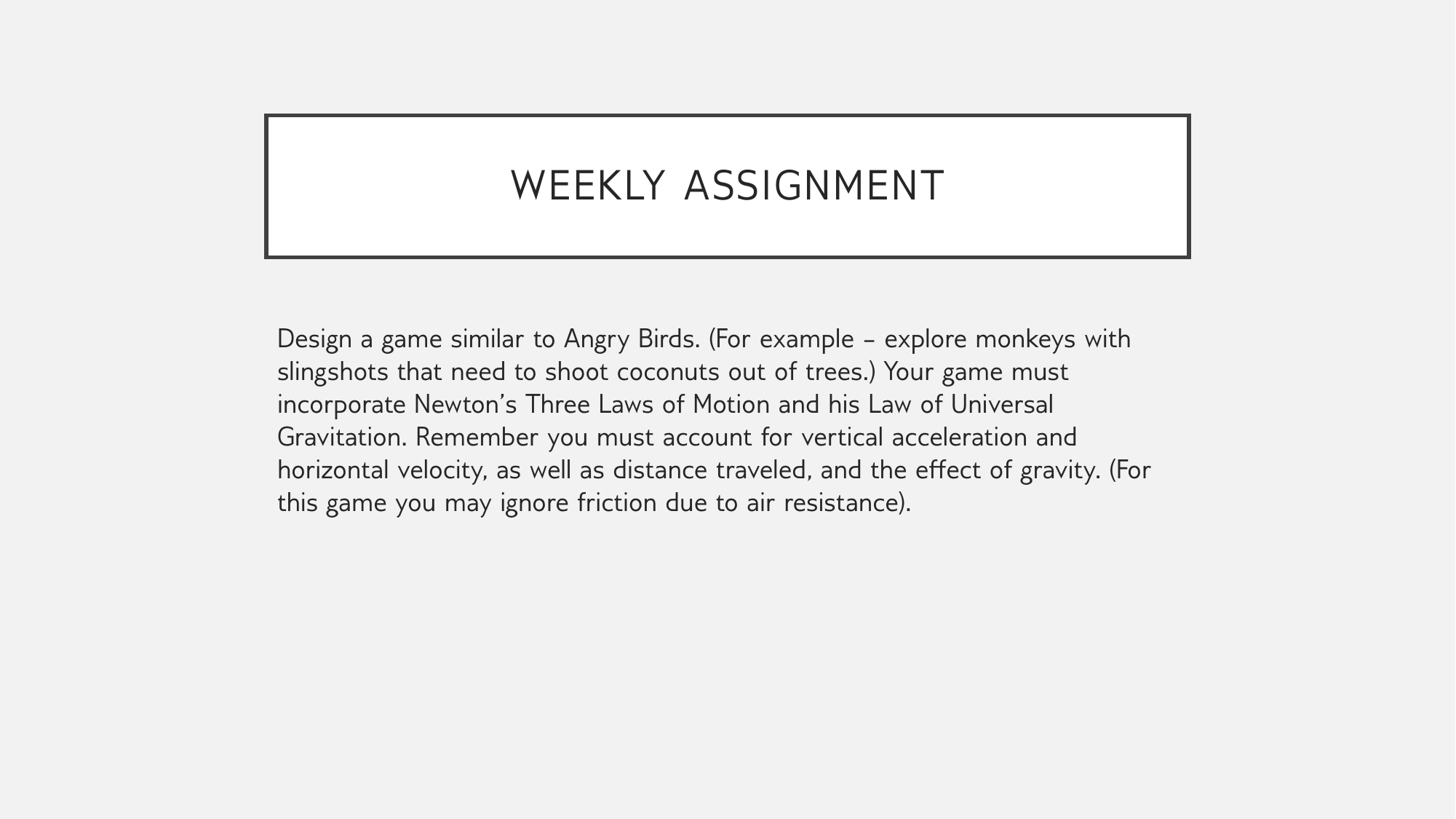

# Weekly Assignment
Design a game similar to Angry Birds. (For example – explore monkeys with slingshots that need to shoot coconuts out of trees.) Your game must incorporate Newton’s Three Laws of Motion and his Law of Universal Gravitation. Remember you must account for vertical acceleration and horizontal velocity, as well as distance traveled, and the effect of gravity. (For this game you may ignore friction due to air resistance).